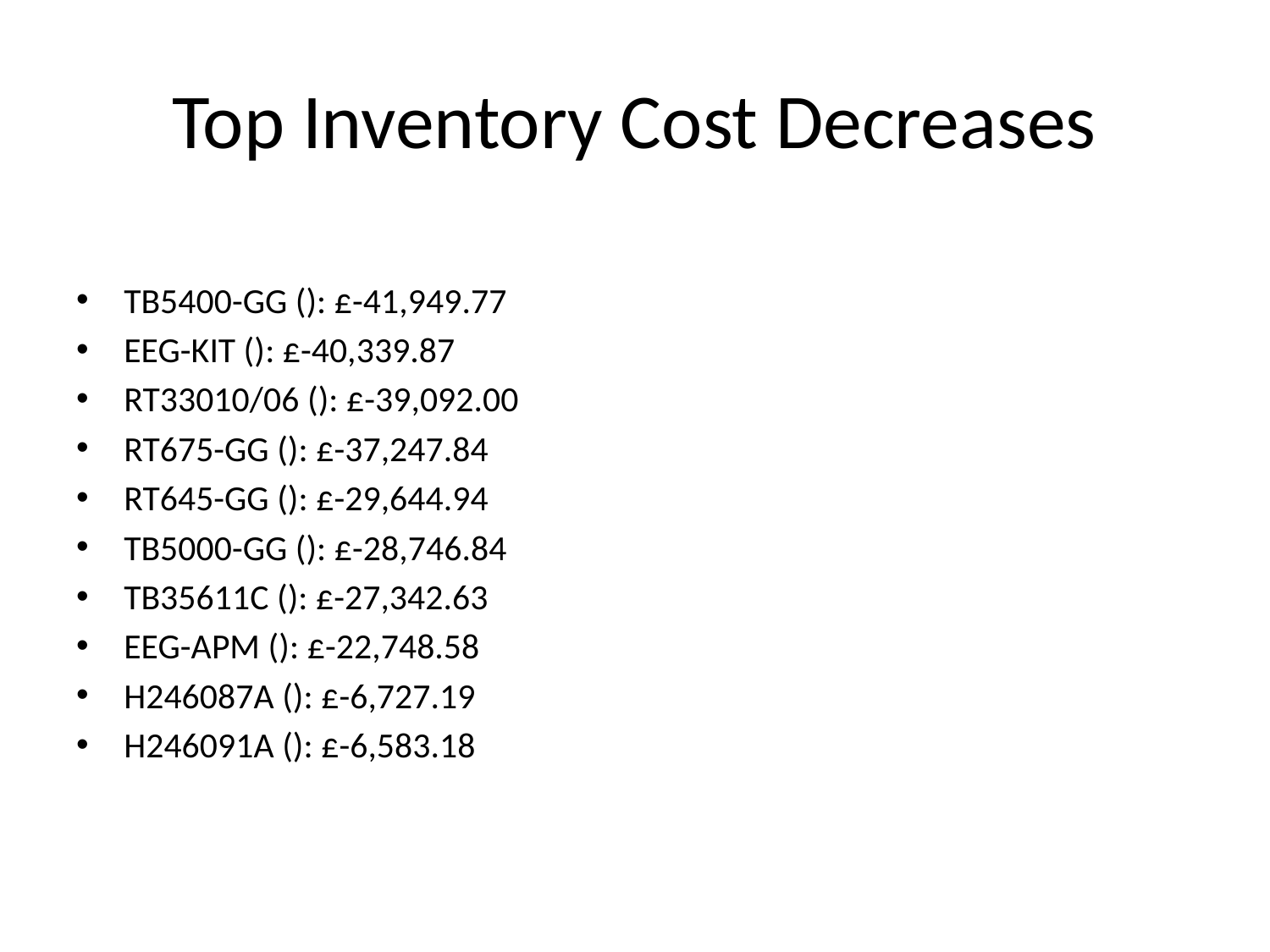

# Top Inventory Cost Decreases

TB5400-GG (): £-41,949.77
EEG-KIT (): £-40,339.87
RT33010/06 (): £-39,092.00
RT675-GG (): £-37,247.84
RT645-GG (): £-29,644.94
TB5000-GG (): £-28,746.84
TB35611C (): £-27,342.63
EEG-APM (): £-22,748.58
H246087A (): £-6,727.19
H246091A (): £-6,583.18